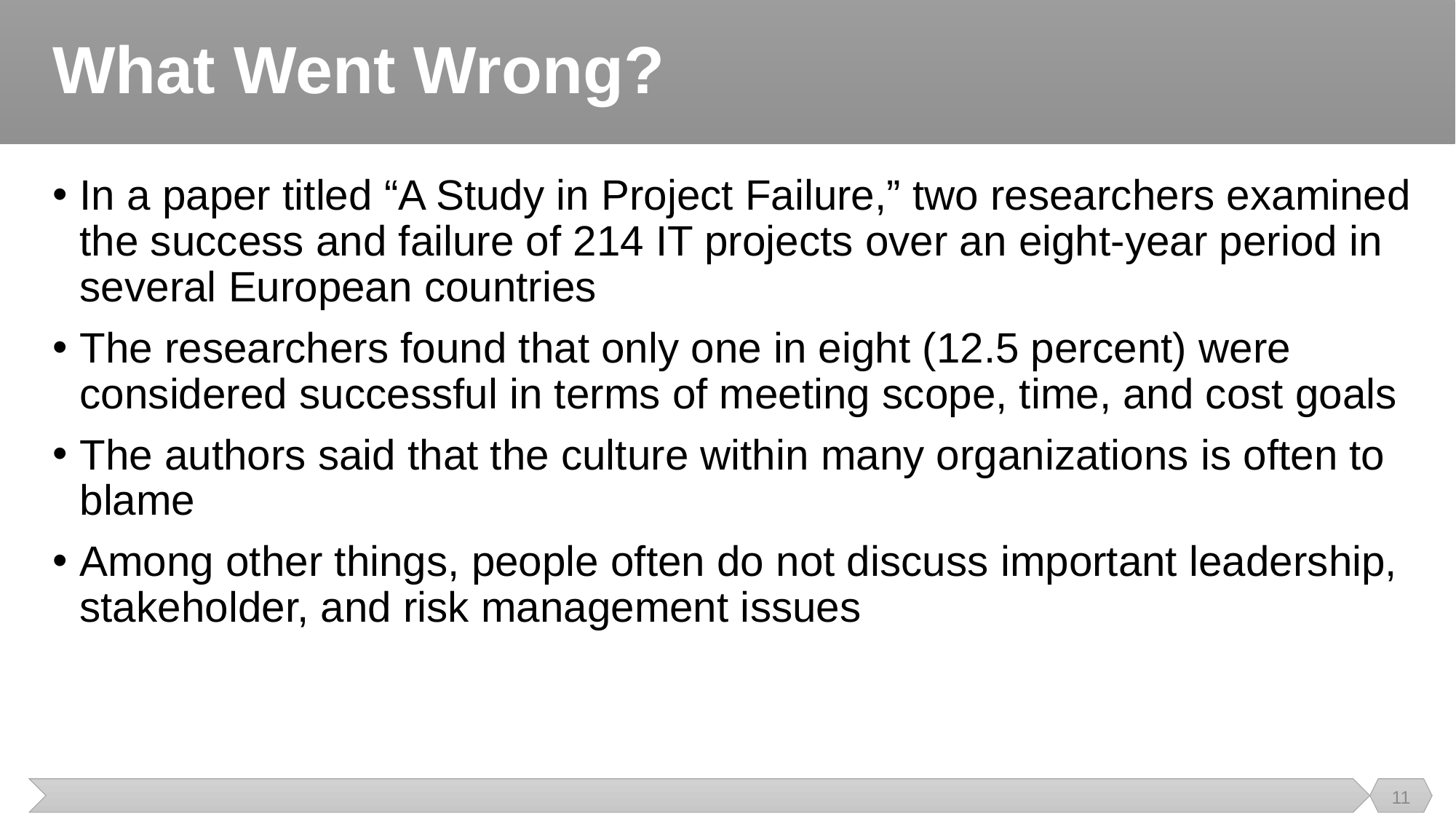

# What Went Wrong?
In a paper titled “A Study in Project Failure,” two researchers examined the success and failure of 214 IT projects over an eight-year period in several European countries
The researchers found that only one in eight (12.5 percent) were considered successful in terms of meeting scope, time, and cost goals
The authors said that the culture within many organizations is often to blame
Among other things, people often do not discuss important leadership, stakeholder, and risk management issues
11